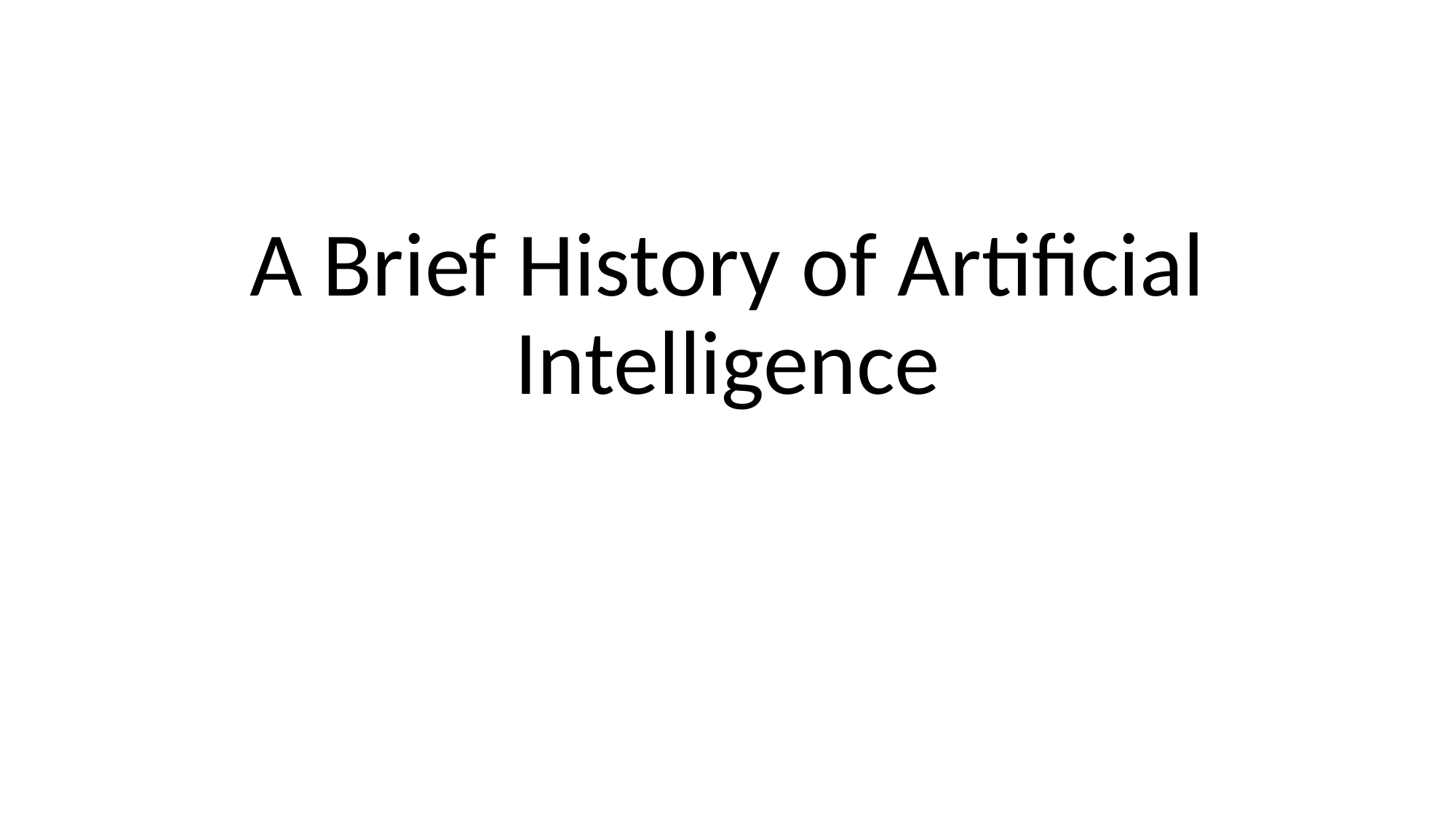

# A Brief History of Artificial Intelligence